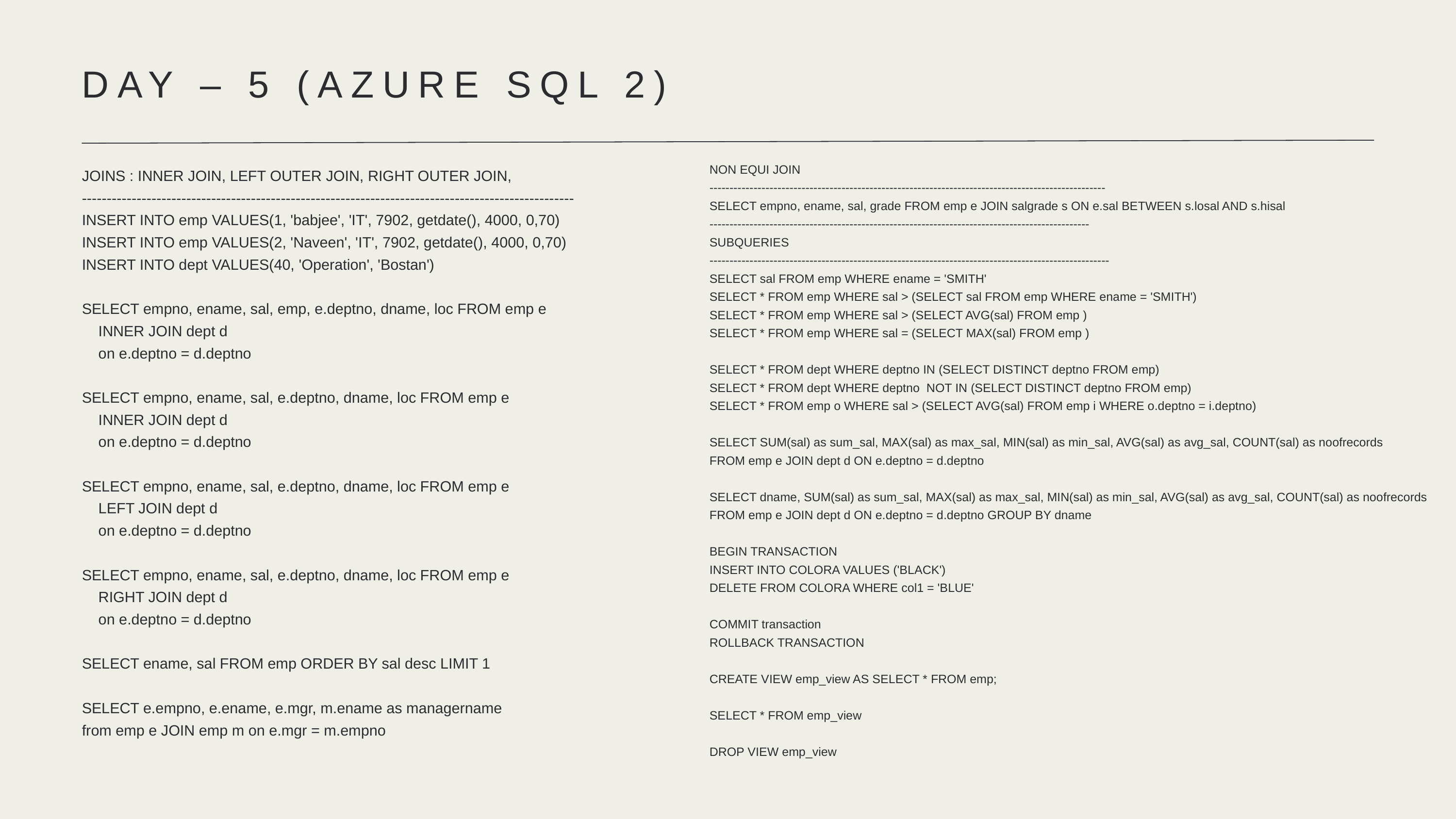

DAY – 5 (AZURE SQL 2)

JOINS : INNER JOIN, LEFT OUTER JOIN, RIGHT OUTER JOIN,
---------------------------------------------------------------------------------------------------
INSERT INTO emp VALUES(1, 'babjee', 'IT', 7902, getdate(), 4000, 0,70)
INSERT INTO emp VALUES(2, 'Naveen', 'IT', 7902, getdate(), 4000, 0,70)
INSERT INTO dept VALUES(40, 'Operation', 'Bostan')

SELECT empno, ename, sal, emp, e.deptno, dname, loc FROM emp e
    INNER JOIN dept d
    on e.deptno = d.deptno

SELECT empno, ename, sal, e.deptno, dname, loc FROM emp e
    INNER JOIN dept d
    on e.deptno = d.deptno

SELECT empno, ename, sal, e.deptno, dname, loc FROM emp e
    LEFT JOIN dept d
    on e.deptno = d.deptno

SELECT empno, ename, sal, e.deptno, dname, loc FROM emp e
    RIGHT JOIN dept d
    on e.deptno = d.deptno

SELECT ename, sal FROM emp ORDER BY sal desc LIMIT 1

SELECT e.empno, e.ename, e.mgr, m.ename as managername
from emp e JOIN emp m on e.mgr = m.empno

NON EQUI JOIN
---------------------------------------------------------------------------------------------------
SELECT empno, ename, sal, grade FROM emp e JOIN salgrade s ON e.sal BETWEEN s.losal AND s.hisal
-----------------------------------------------------------------------------------------------
SUBQUERIES
----------------------------------------------------------------------------------------------------
SELECT sal FROM emp WHERE ename = 'SMITH'
SELECT * FROM emp WHERE sal > (SELECT sal FROM emp WHERE ename = 'SMITH')
SELECT * FROM emp WHERE sal > (SELECT AVG(sal) FROM emp )
SELECT * FROM emp WHERE sal = (SELECT MAX(sal) FROM emp )

SELECT * FROM dept WHERE deptno IN (SELECT DISTINCT deptno FROM emp)
SELECT * FROM dept WHERE deptno  NOT IN (SELECT DISTINCT deptno FROM emp)
SELECT * FROM emp o WHERE sal > (SELECT AVG(sal) FROM emp i WHERE o.deptno = i.deptno)

SELECT SUM(sal) as sum_sal, MAX(sal) as max_sal, MIN(sal) as min_sal, AVG(sal) as avg_sal, COUNT(sal) as noofrecords
FROM emp e JOIN dept d ON e.deptno = d.deptno

SELECT dname, SUM(sal) as sum_sal, MAX(sal) as max_sal, MIN(sal) as min_sal, AVG(sal) as avg_sal, COUNT(sal) as noofrecords
FROM emp e JOIN dept d ON e.deptno = d.deptno GROUP BY dname

BEGIN TRANSACTION
INSERT INTO COLORA VALUES ('BLACK')
DELETE FROM COLORA WHERE col1 = 'BLUE'

COMMIT transaction
ROLLBACK TRANSACTION

CREATE VIEW emp_view AS SELECT * FROM emp;

SELECT * FROM emp_view

DROP VIEW emp_view